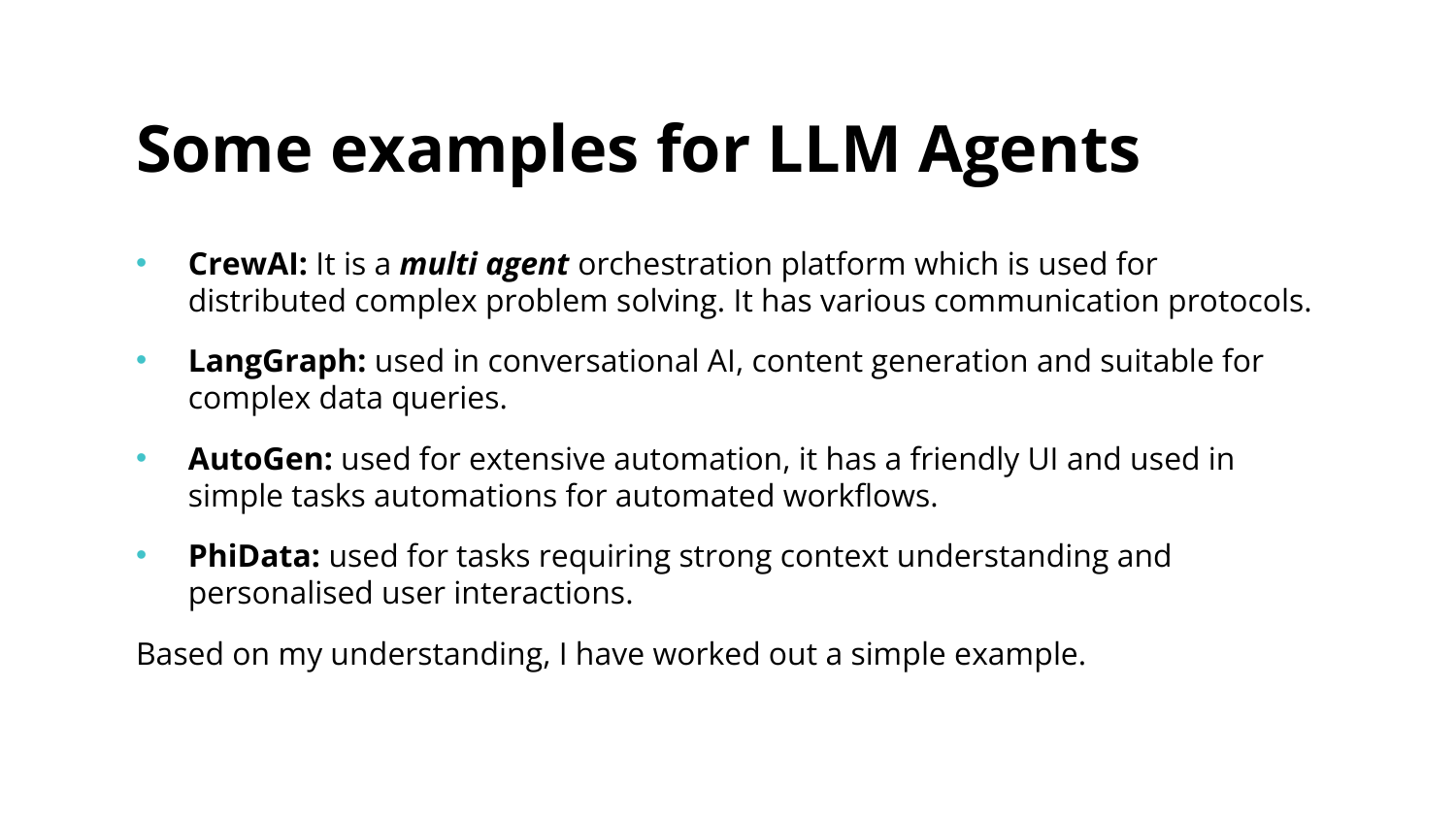

# Some examples for LLM Agents
CrewAI: It is a multi agent orchestration platform which is used for distributed complex problem solving. It has various communication protocols.
LangGraph: used in conversational AI, content generation and suitable for complex data queries.
AutoGen: used for extensive automation, it has a friendly UI and used in simple tasks automations for automated workflows.
PhiData: used for tasks requiring strong context understanding and personalised user interactions.
Based on my understanding, I have worked out a simple example.